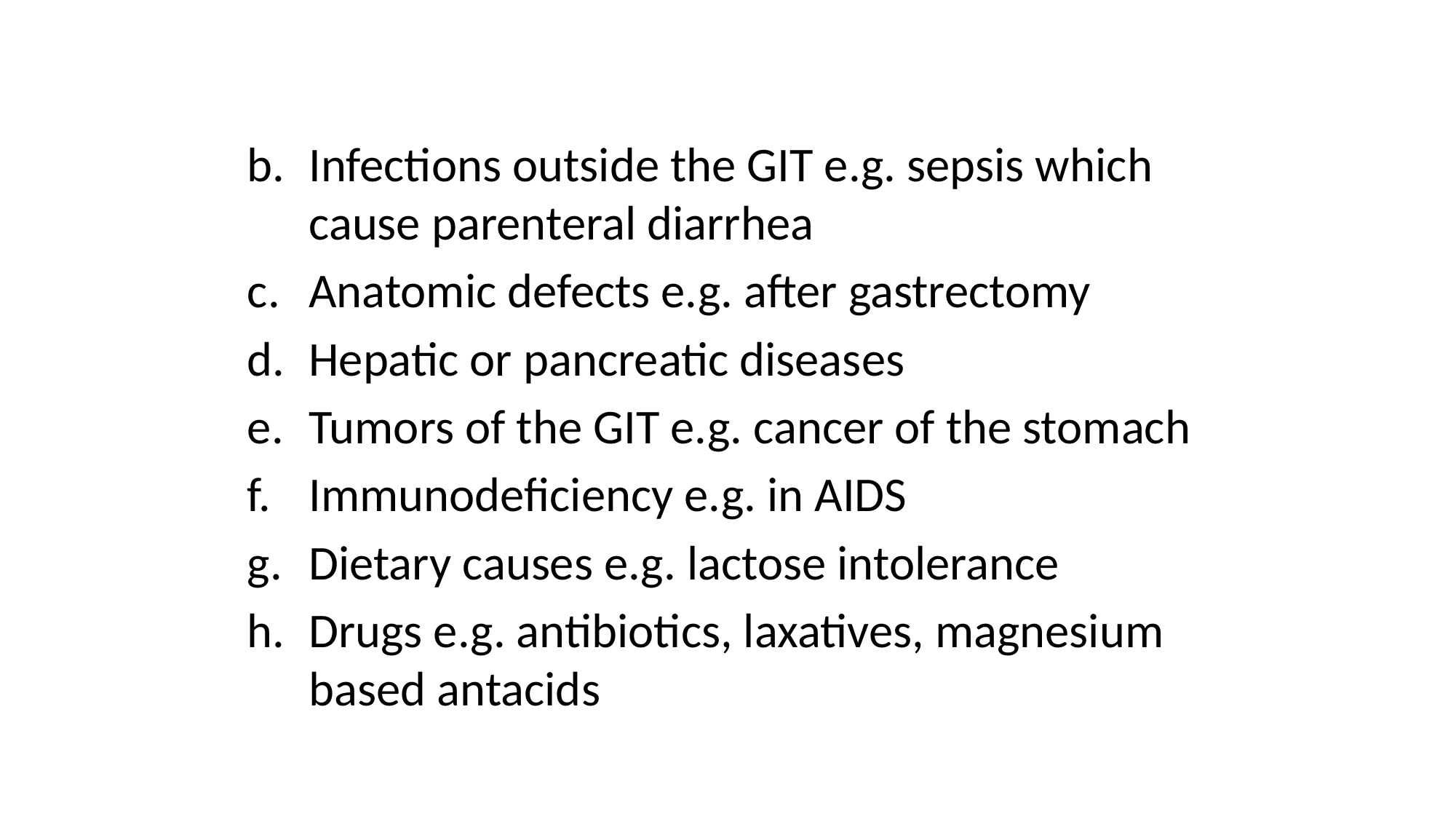

#
Infections outside the GIT e.g. sepsis which cause parenteral diarrhea
Anatomic defects e.g. after gastrectomy
Hepatic or pancreatic diseases
Tumors of the GIT e.g. cancer of the stomach
Immunodeficiency e.g. in AIDS
Dietary causes e.g. lactose intolerance
Drugs e.g. antibiotics, laxatives, magnesium based antacids